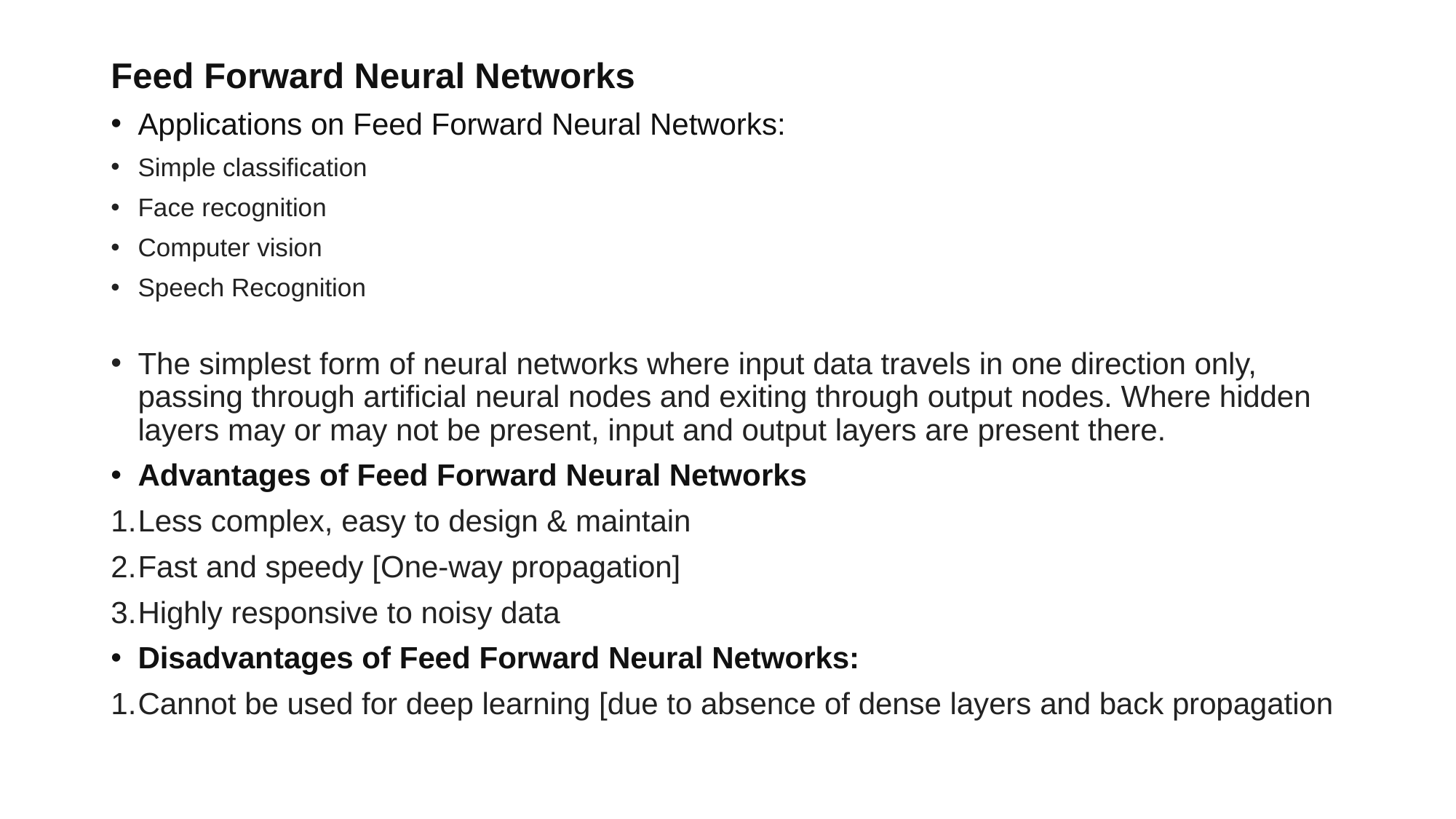

Feed Forward Neural Networks
Applications on Feed Forward Neural Networks:
Simple classification
Face recognition
Computer vision
Speech Recognition
The simplest form of neural networks where input data travels in one direction only, passing through artificial neural nodes and exiting through output nodes. Where hidden layers may or may not be present, input and output layers are present there.
Advantages of Feed Forward Neural Networks
Less complex, easy to design & maintain
Fast and speedy [One-way propagation]
Highly responsive to noisy data
Disadvantages of Feed Forward Neural Networks:
Cannot be used for deep learning [due to absence of dense layers and back propagation